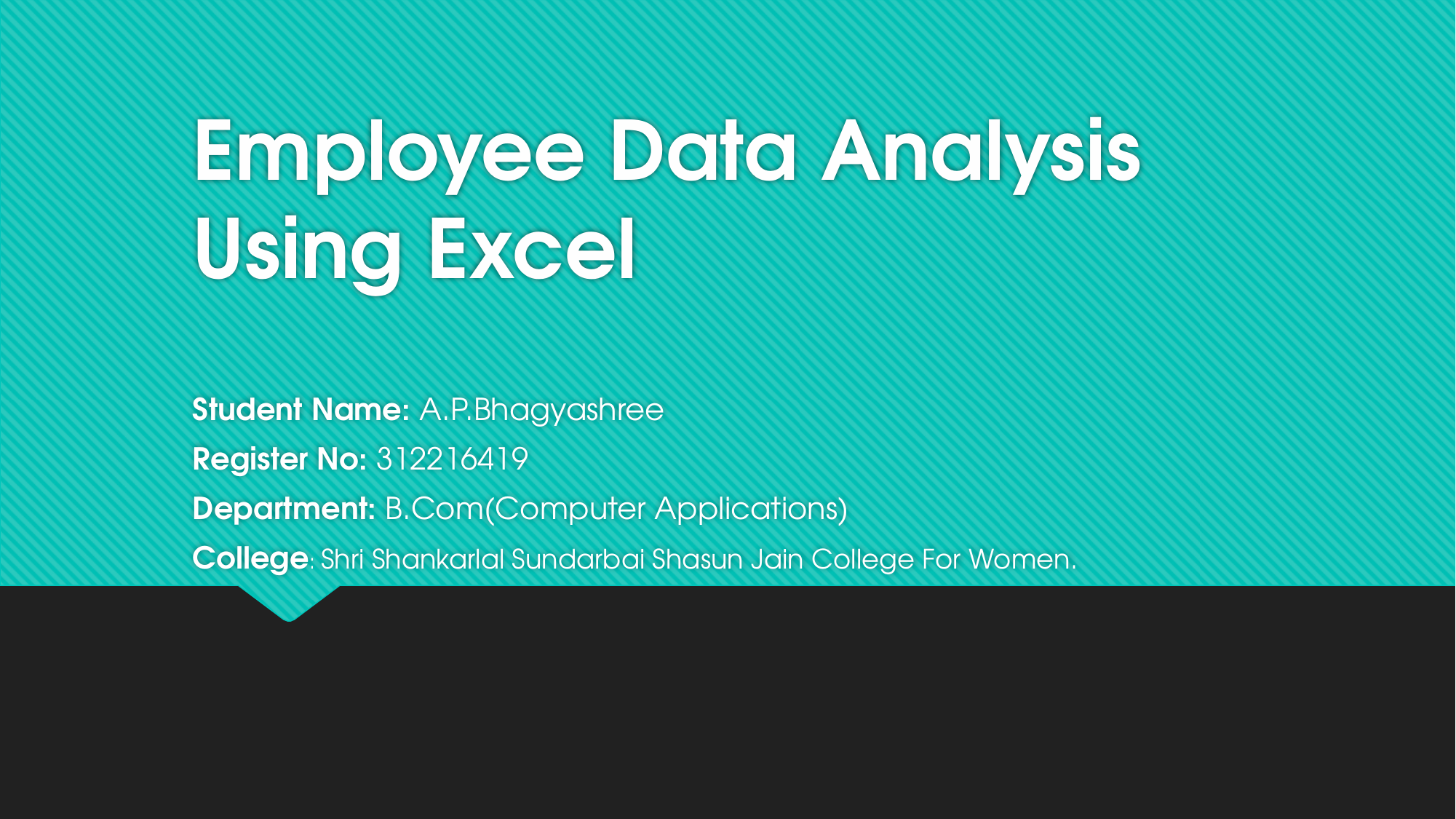

# Employee Data Analysis Using Excel
Student Name: A.P.Bhagyashree
Register No: 312216419
Department: B.Com(Computer Applications)
College: Shri Shankarlal Sundarbai Shasun Jain College For Women.